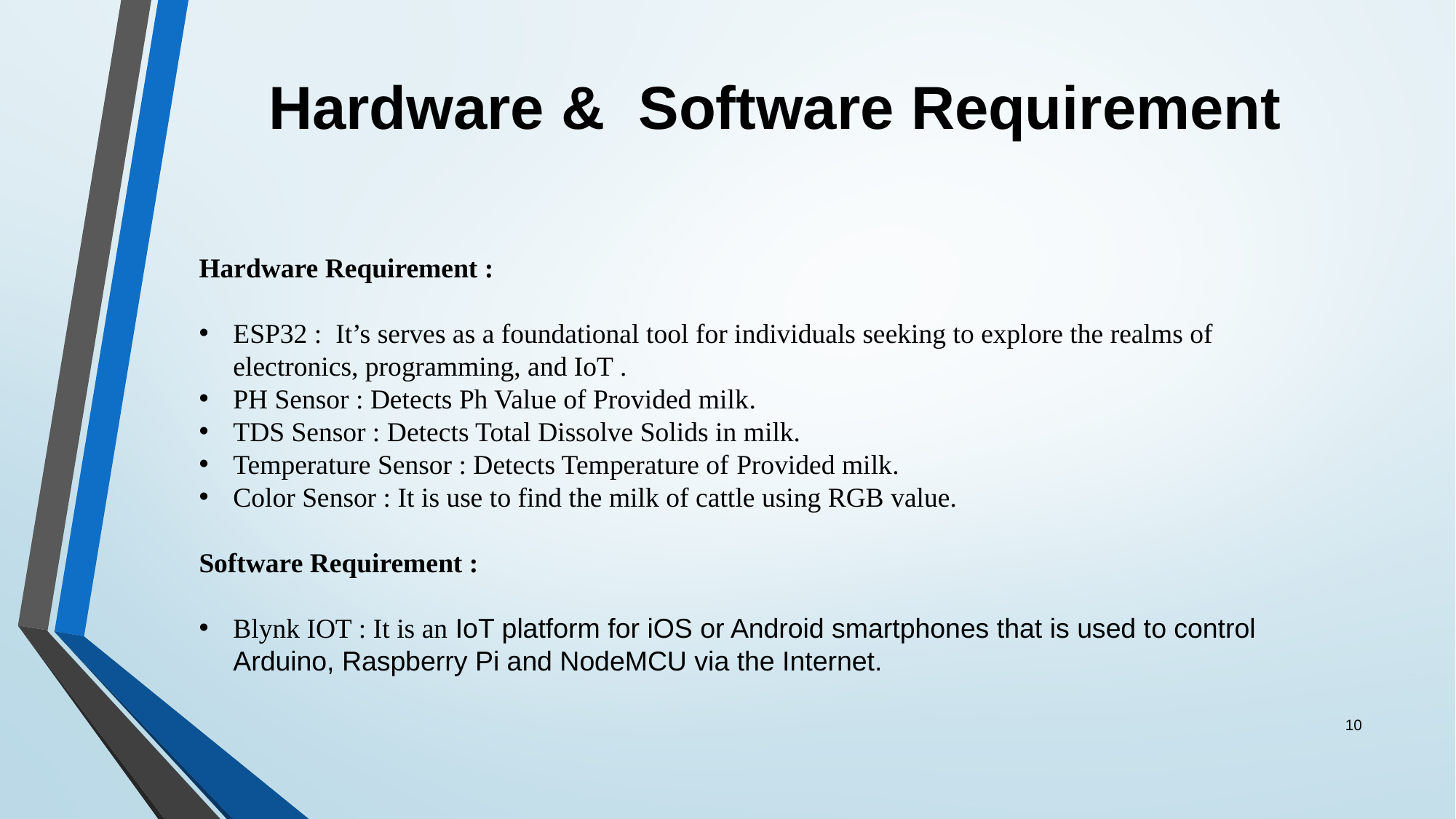

# Hardware &  Software Requirement
Hardware Requirement :

ESP32 :  It’s serves as a foundational tool for individuals seeking to explore the realms of electronics, programming, and IoT .
PH Sensor : Detects Ph Value of Provided milk.
TDS Sensor : Detects Total Dissolve Solids in milk.
Temperature Sensor : Detects Temperature of Provided milk.
Color Sensor : It is use to find the milk of cattle using RGB value.

Software Requirement :

Blynk IOT : It is an IoT platform for iOS or Android smartphones that is used to control Arduino, Raspberry Pi and NodeMCU via the Internet.
10